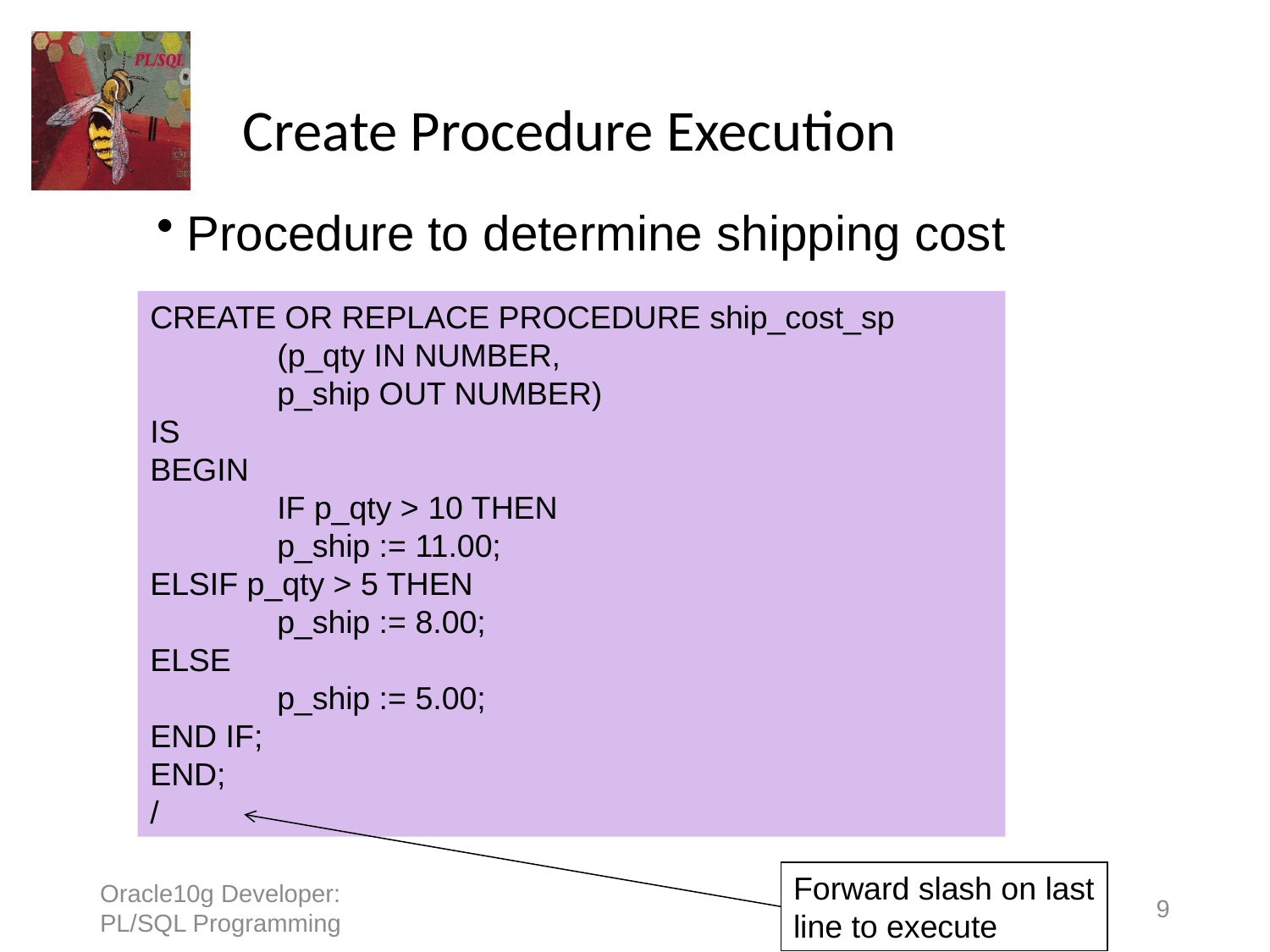

# Create Procedure Execution
Procedure to determine shipping cost
CREATE OR REPLACE PROCEDURE ship_cost_sp
	(p_qty IN NUMBER,
	p_ship OUT NUMBER)
IS
BEGIN
	IF p_qty > 10 THEN
	p_ship := 11.00;
ELSIF p_qty > 5 THEN
	p_ship := 8.00;
ELSE
	p_ship := 5.00;
END IF;
END;
/
Forward slash on last
line to execute
Oracle10g Developer: PL/SQL Programming
9